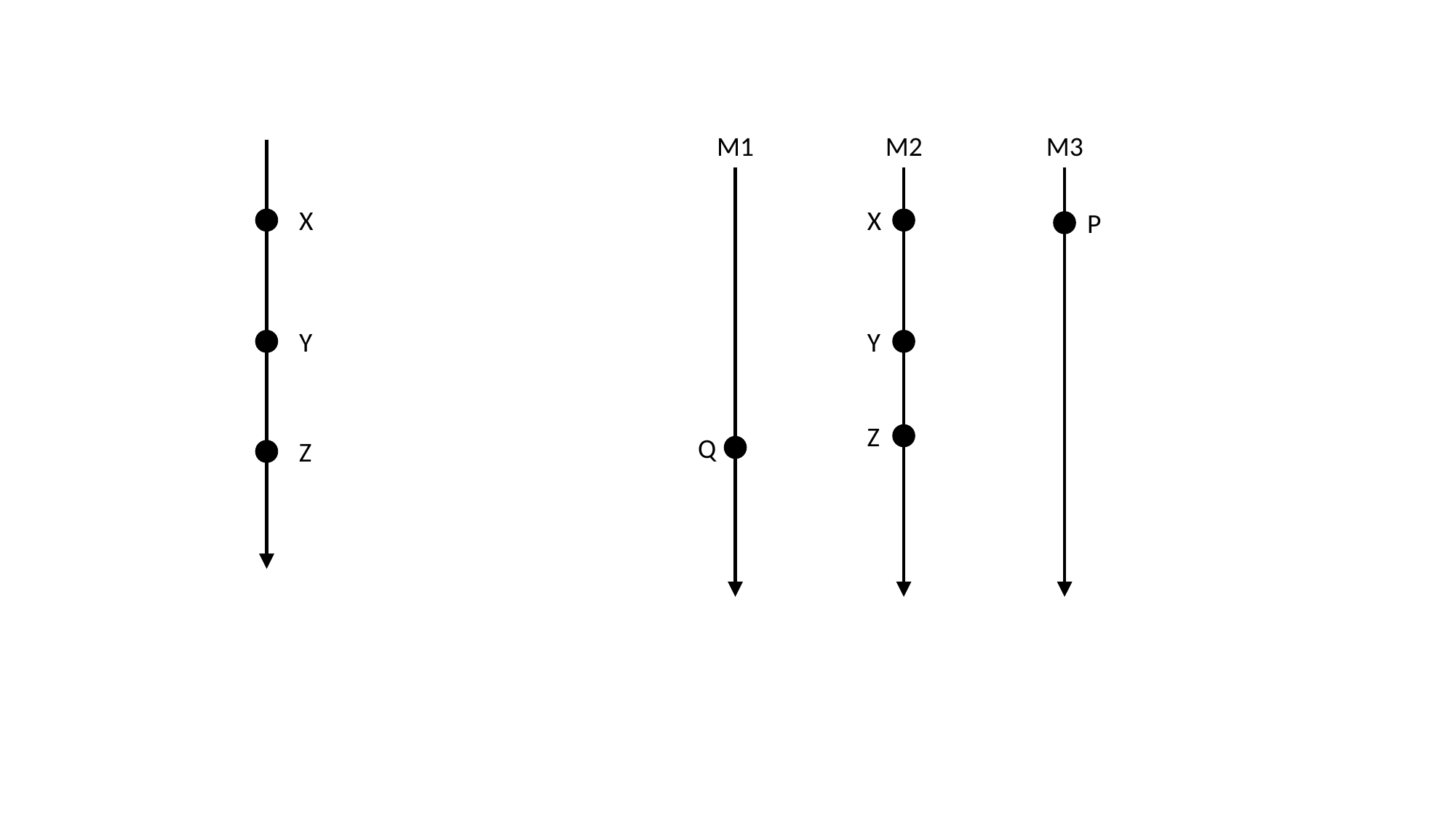

M1
M2
M3
X
X
P

Y
Y

Z

Q
Z